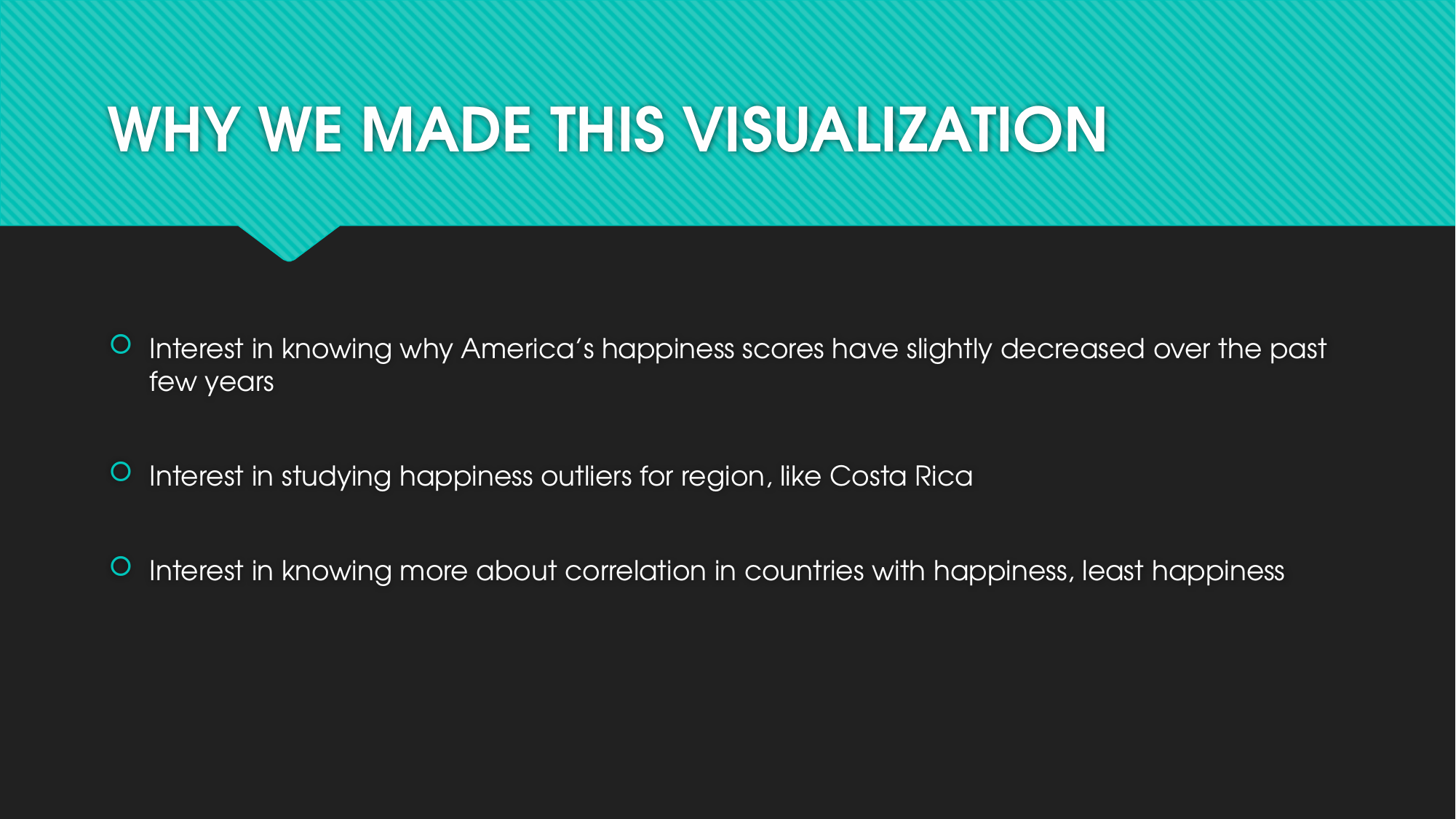

# WHY WE MADE THIS VISUALIZATION
Interest in knowing why America’s happiness scores have slightly decreased over the past few years

Interest in studying happiness outliers for region, like Costa Rica

Interest in knowing more about correlation in countries with happiness, least happiness